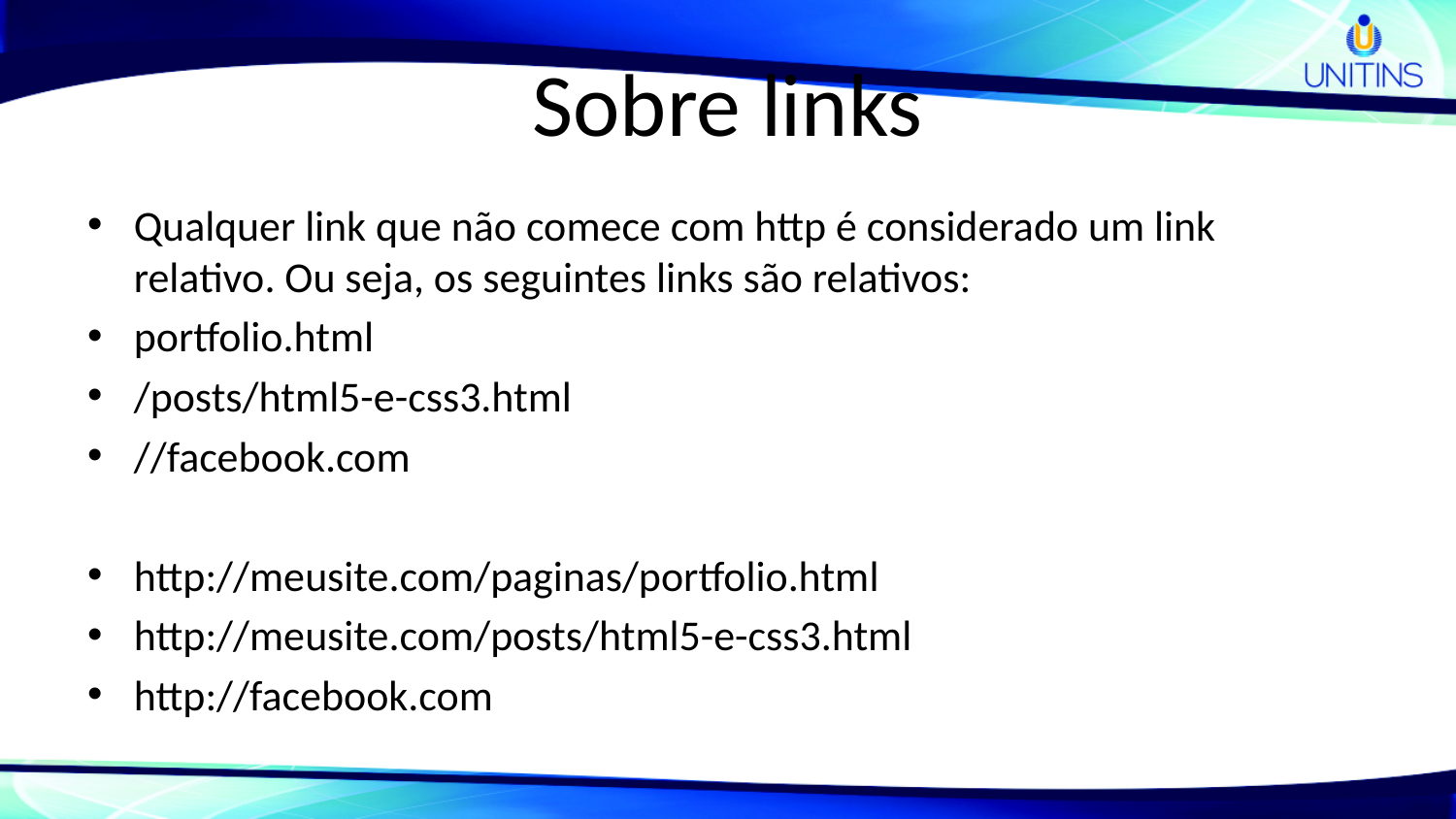

# Sobre links
Qualquer link que não comece com http é considerado um link relativo. Ou seja, os seguintes links são relativos:
portfolio.html
/posts/html5-e-css3.html
//facebook.com

http://meusite.com/paginas/portfolio.html
http://meusite.com/posts/html5-e-css3.html
http://facebook.com